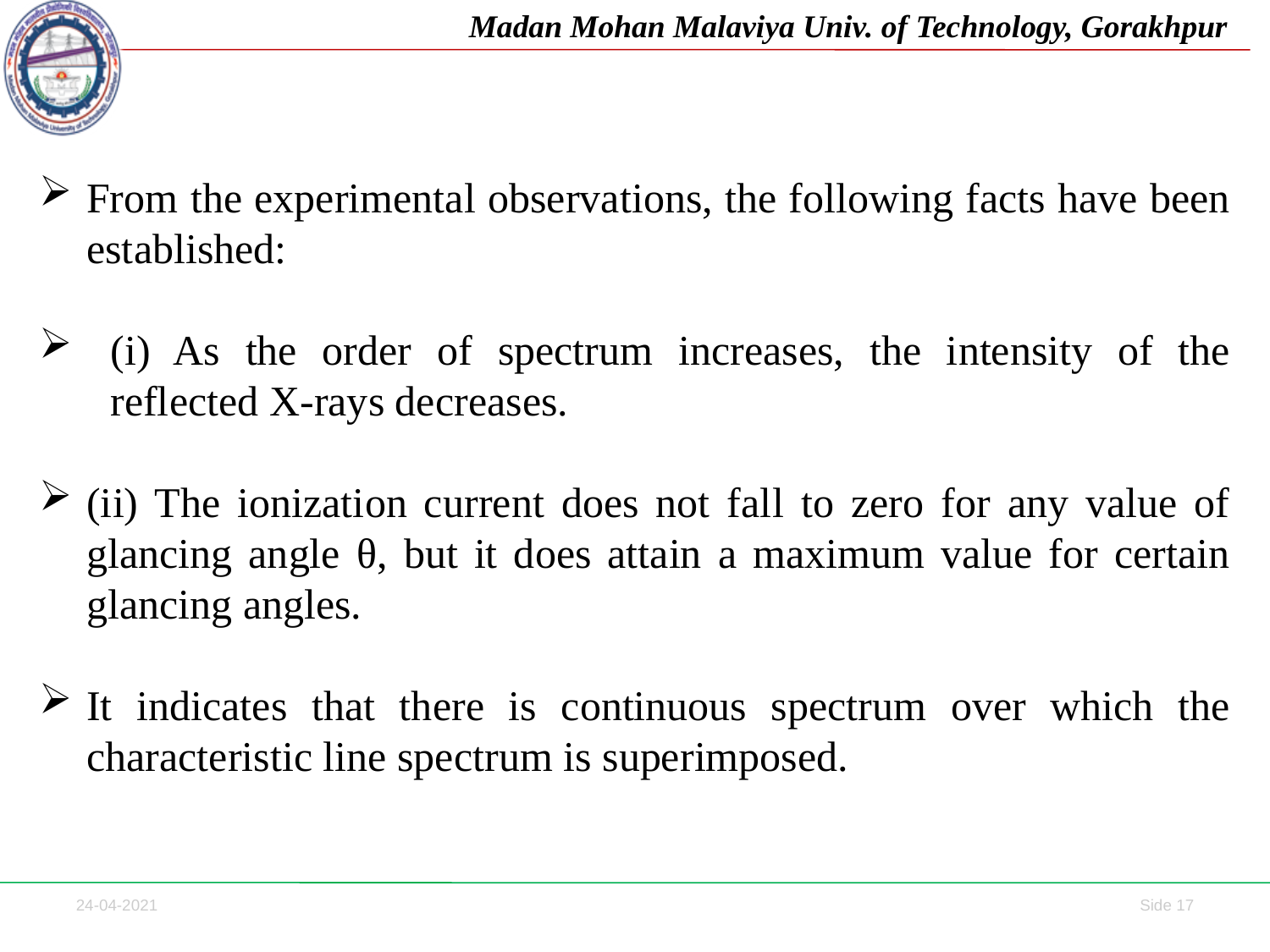

From the experimental observations, the following facts have been established:

(i) As the order of spectrum increases, the intensity of the reflected X-rays decreases.

(ii) The ionization current does not fall to zero for any value of glancing angle θ, but it does attain a maximum value for certain glancing angles.

It indicates that there is continuous spectrum over which the characteristic line spectrum is superimposed.